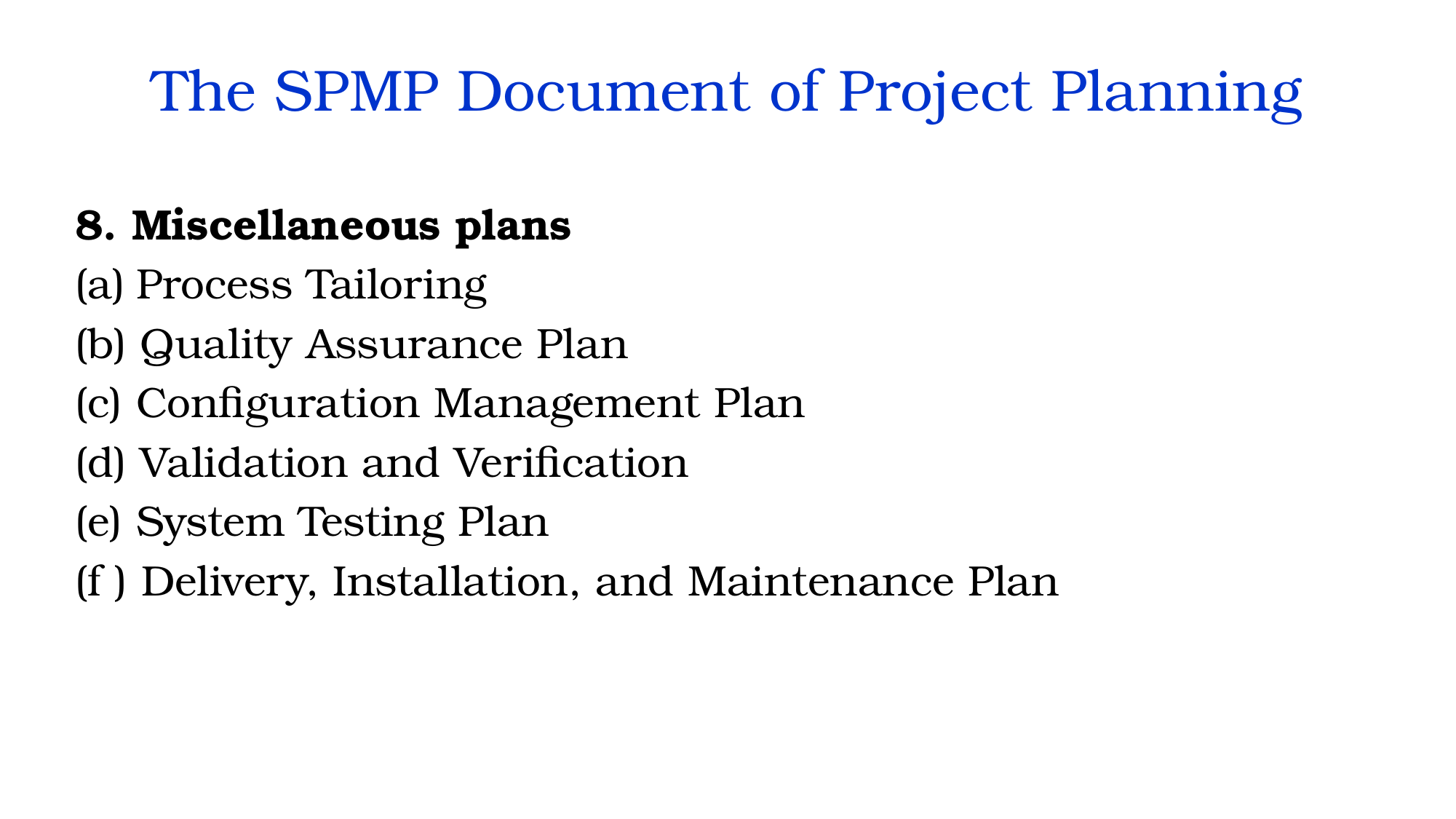

# The SPMP Document of Project Planning
8. Miscellaneous plans
Process Tailoring
(b) Quality Assurance Plan
(c) Configuration Management Plan
(d) Validation and Verification
(e) System Testing Plan
(f ) Delivery, Installation, and Maintenance Plan